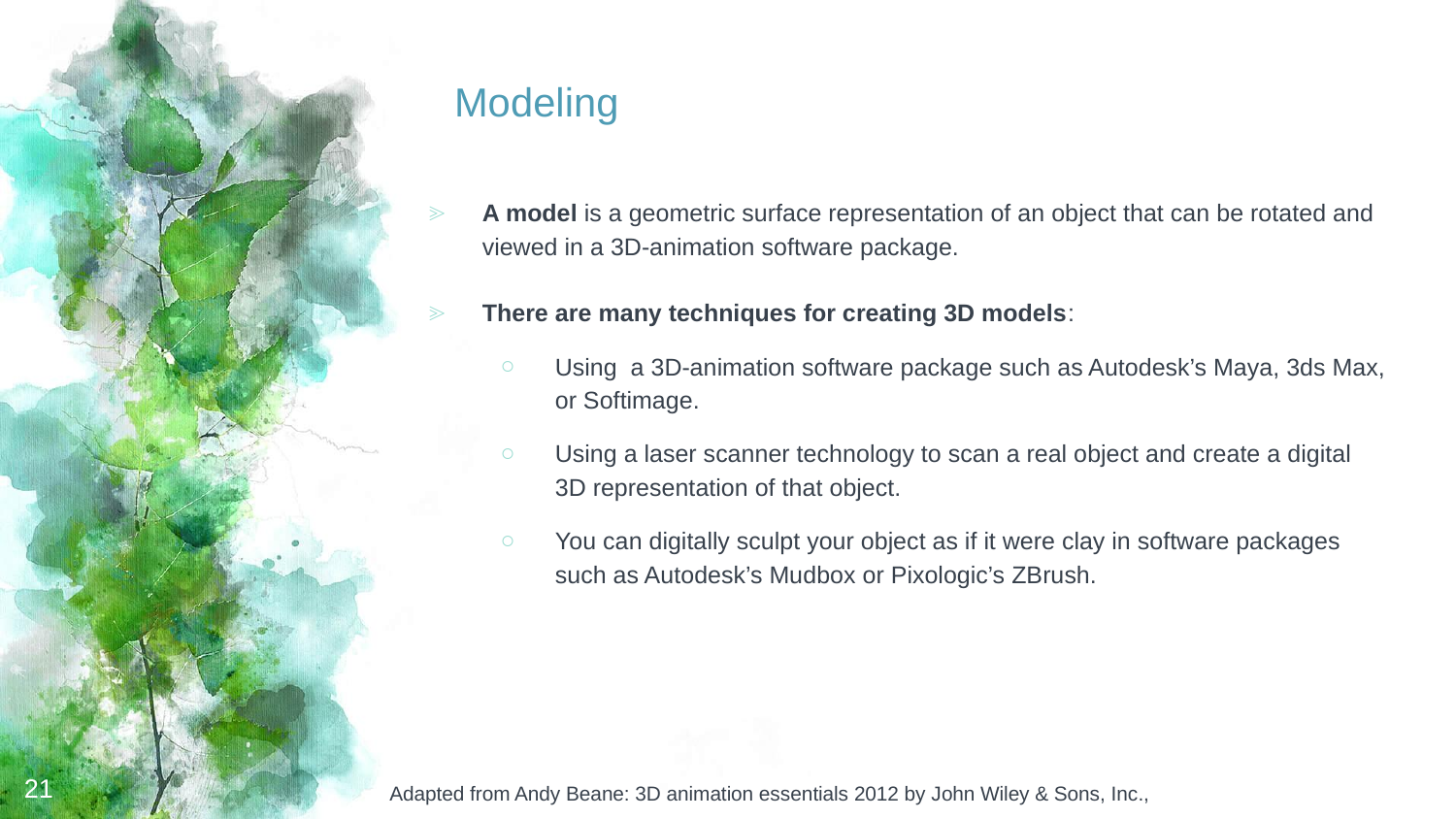

# Modeling
A model is a geometric surface representation of an object that can be rotated and viewed in a 3D-animation software package.

There are many techniques for creating 3D models:
Using  a 3D-animation software package such as Autodesk’s Maya, 3ds Max, or Softimage.
Using a laser scanner technology to scan a real object and create a digital 3D representation of that object.
You can digitally sculpt your object as if it were clay in software packages such as Autodesk’s Mudbox or Pixologic’s ZBrush.
21
Adapted from Andy Beane: 3D animation essentials 2012 by John Wiley & Sons, Inc.,